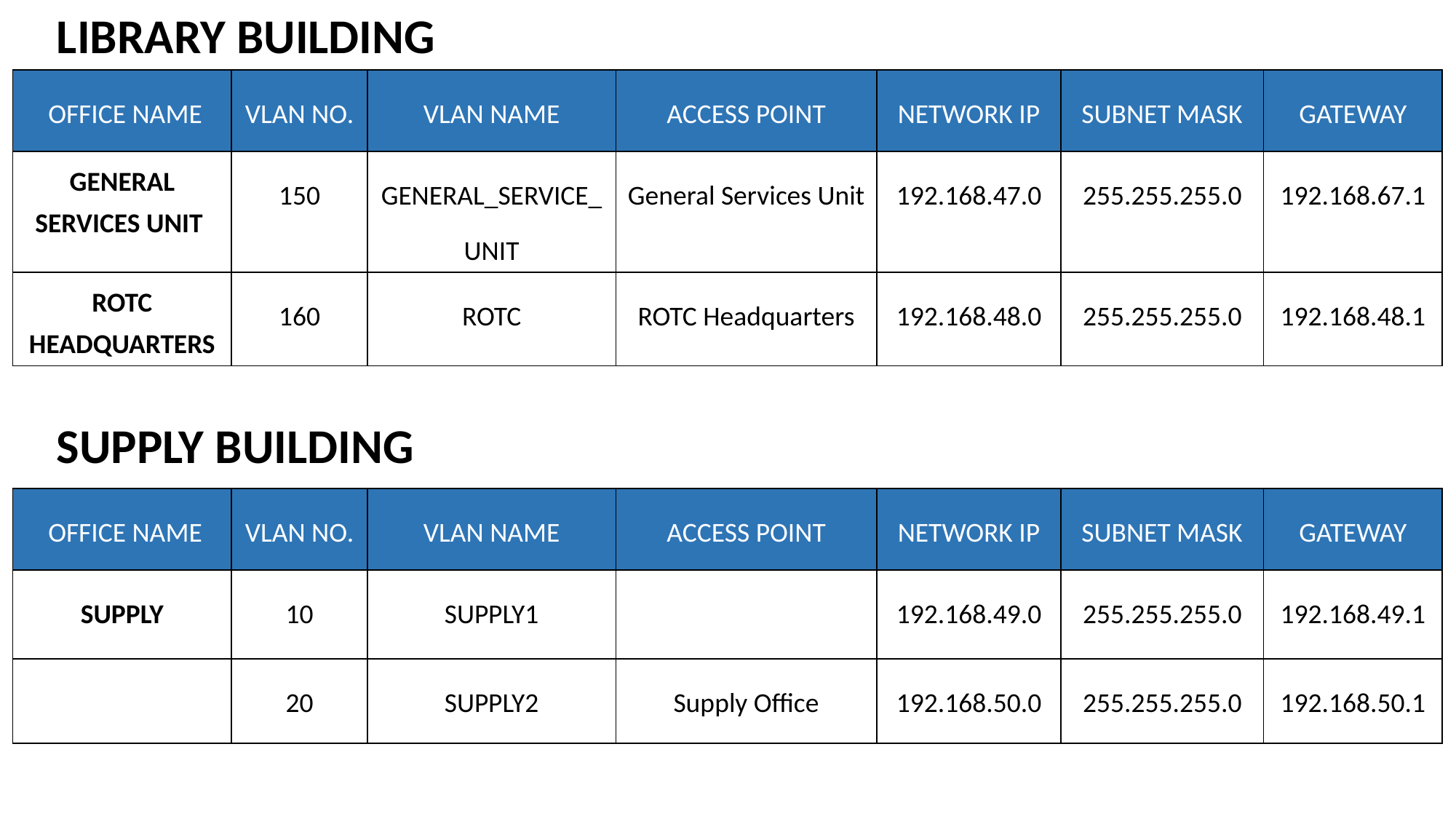

LIBRARY BUILDING
| OFFICE NAME | VLAN NO. | VLAN NAME | ACCESS POINT | NETWORK IP | SUBNET MASK | GATEWAY |
| --- | --- | --- | --- | --- | --- | --- |
| GENERAL SERVICES UNIT | 150 | GENERAL\_SERVICE\_UNIT | General Services Unit | 192.168.47.0 | 255.255.255.0 | 192.168.67.1 |
| ROTC HEADQUARTERS | 160 | ROTC | ROTC Headquarters | 192.168.48.0 | 255.255.255.0 | 192.168.48.1 |
SUPPLY BUILDING
| OFFICE NAME | VLAN NO. | VLAN NAME | ACCESS POINT | NETWORK IP | SUBNET MASK | GATEWAY |
| --- | --- | --- | --- | --- | --- | --- |
| SUPPLY | 10 | SUPPLY1 |  | 192.168.49.0 | 255.255.255.0 | 192.168.49.1 |
|  | 20 | SUPPLY2 | Supply Office | 192.168.50.0 | 255.255.255.0 | 192.168.50.1 |